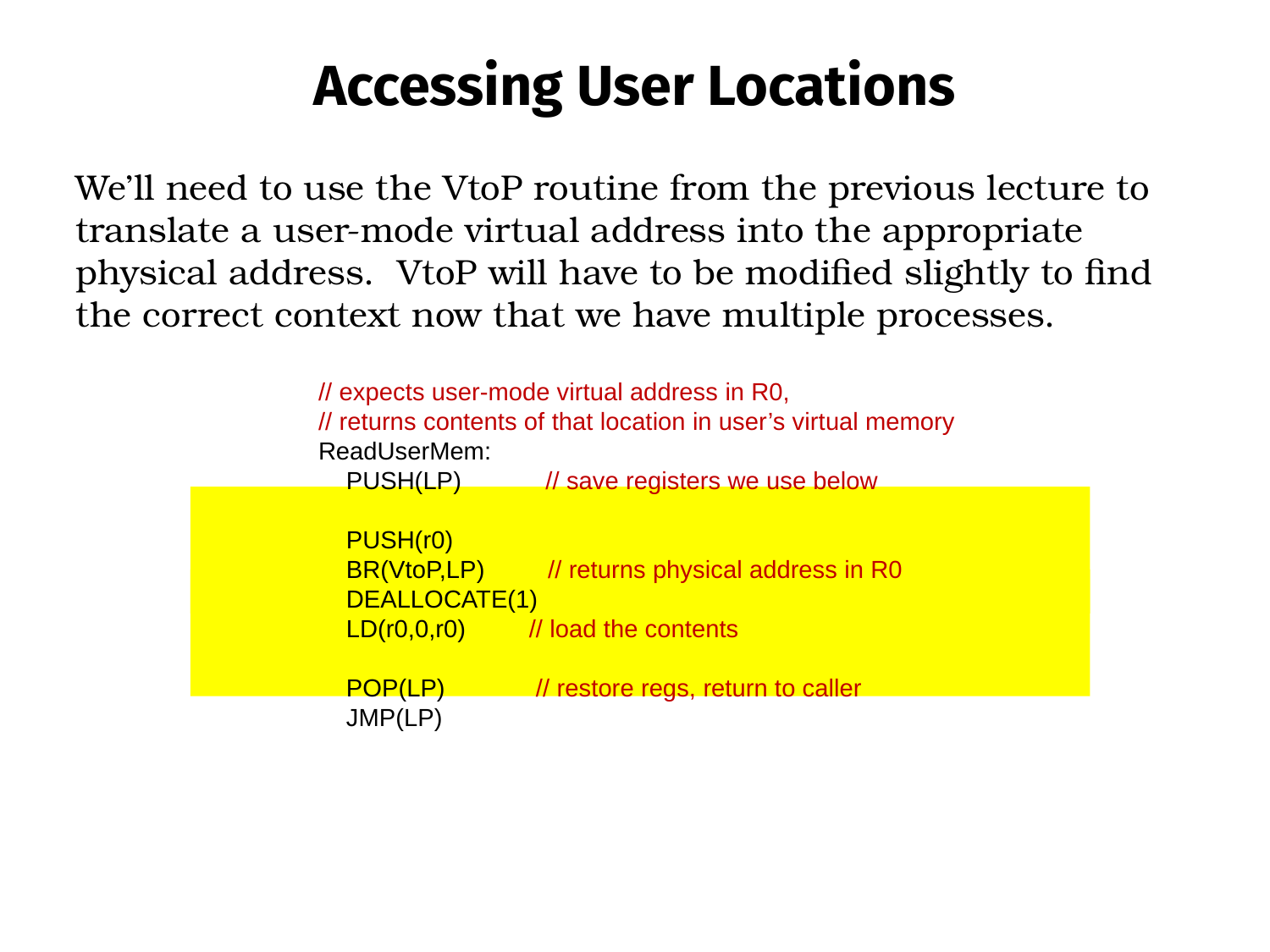

# Accessing User Locations
We’ll need to use the VtoP routine from the previous lecture to translate a user-mode virtual address into the appropriate physical address.  VtoP will have to be modified slightly to find the correct context now that we have multiple processes.
// expects user-mode virtual address in R0,
// returns contents of that location in user’s virtual memory
ReadUserMem:
    PUSH(LP)            // save registers we use below

    PUSH(r0)
    BR(VtoP,LP)         // returns physical address in R0
    DEALLOCATE(1)
    LD(r0,0,r0)         // load the contents

    POP(LP)             // restore regs, return to caller
    JMP(LP)